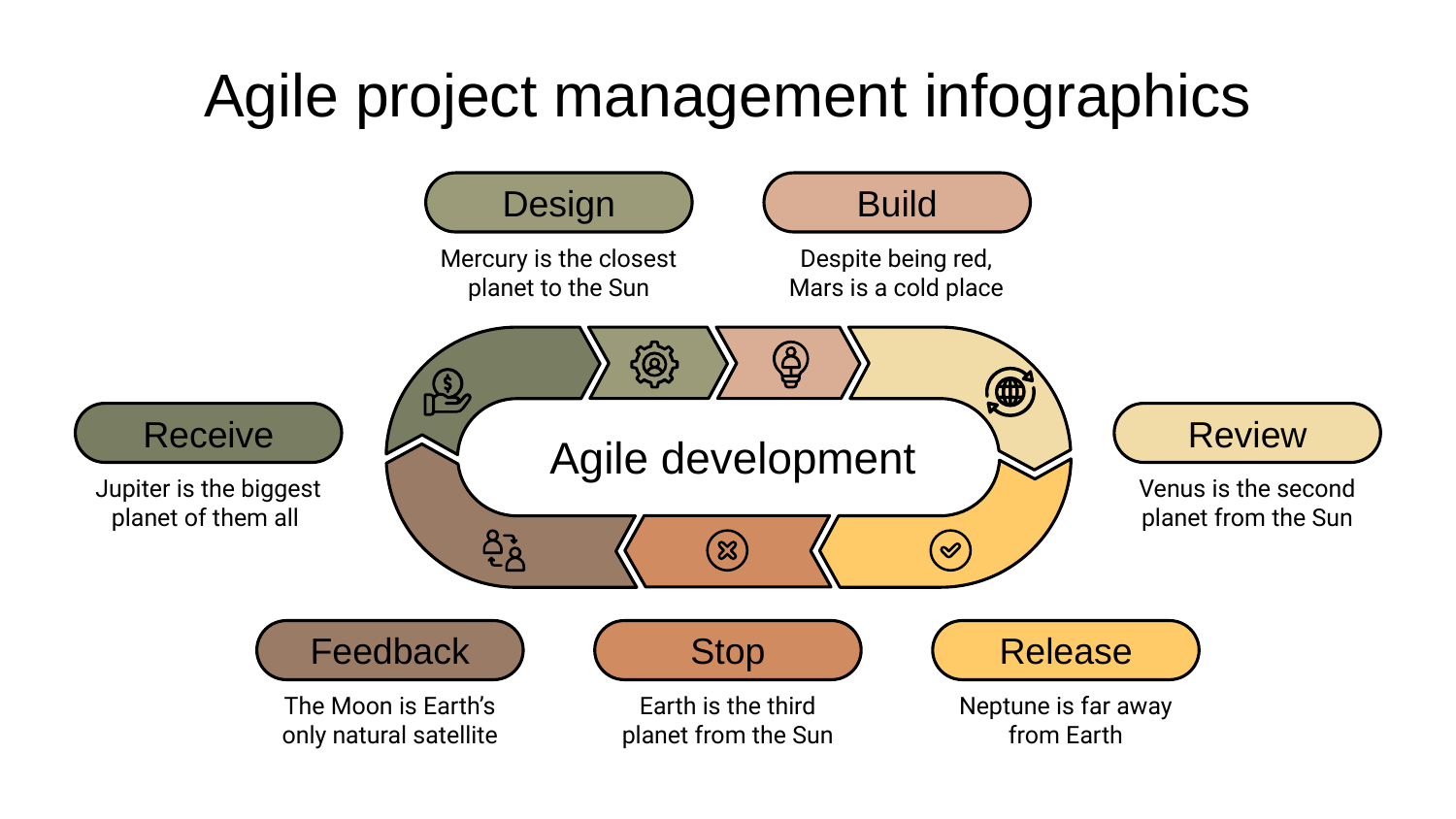

# Agile project management infographics
Design
Mercury is the closest planet to the Sun
Build
Despite being red, Mars is a cold place

Receive
Jupiter is the biggest planet of them all
Review
Venus is the second planet from the Sun
Agile development

Feedback
The Moon is Earth’s only natural satellite
Stop
Earth is the third planet from the Sun
Release
Neptune is far away from Earth